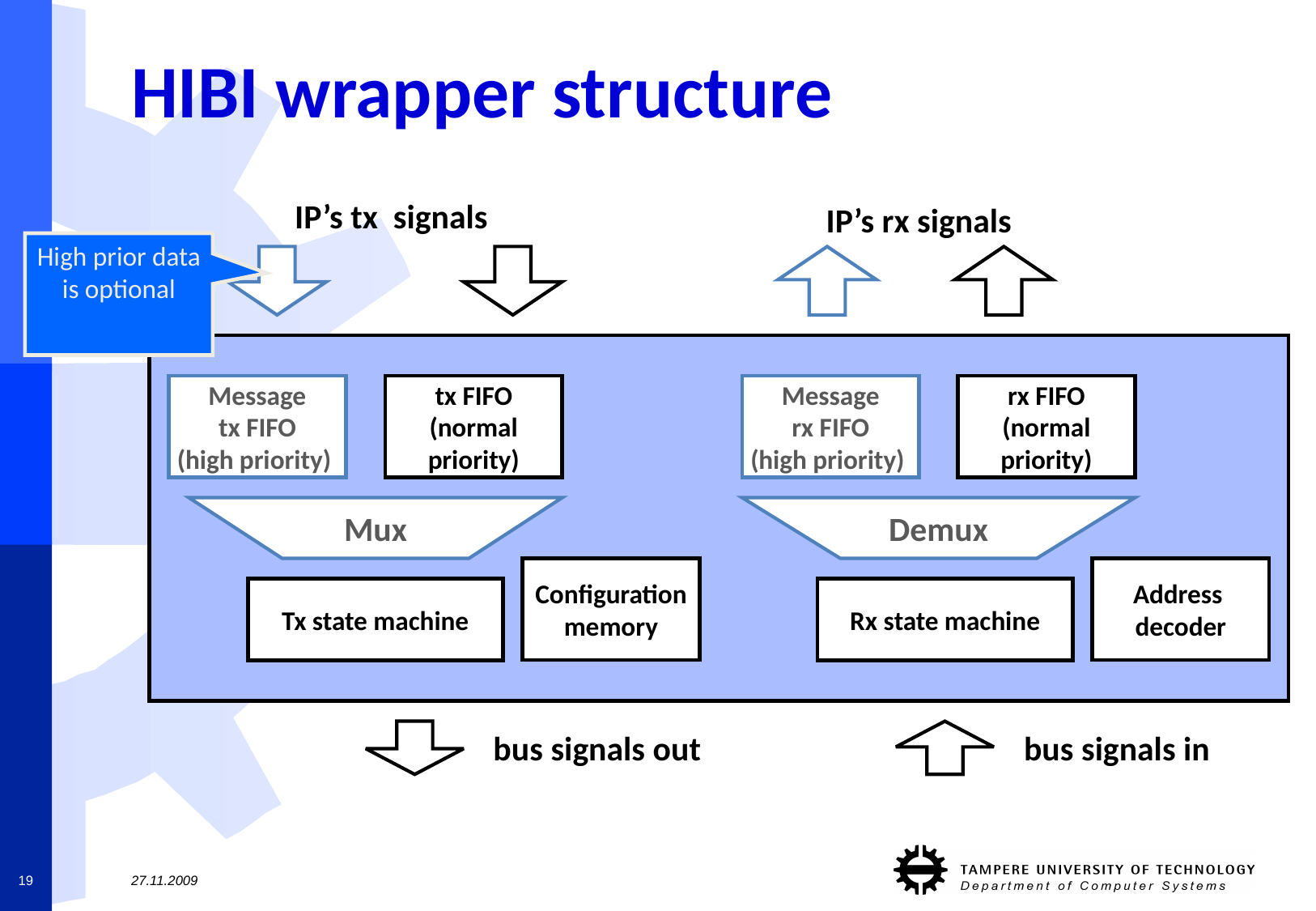

# HIBI wrapper structure
IP’s tx  signals
IP’s rx signals

Message
tx FIFO
(high priority)
tx FIFO
(normal
priority)
Message
rx FIFO
(high priority)
rx FIFO
(normal
priority)
Mux
Demux
Configuration
memory
Address
decoder
Tx state machine
Rx state machine

bus signals out

bus signals in
High prior data is optional
19
27.11.2009